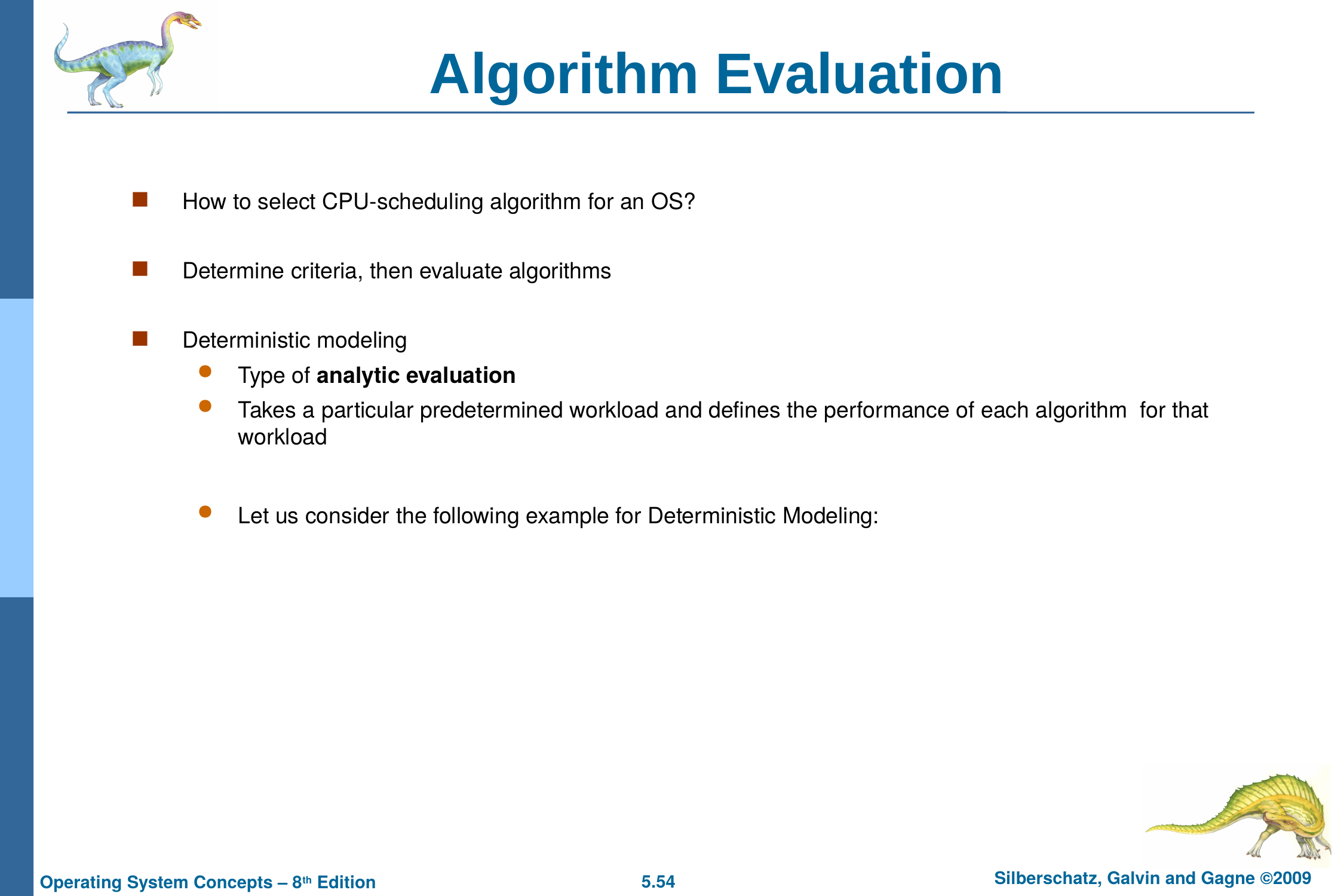

# Algorithm Evaluation
How to select CPU-scheduling algorithm for an OS?

Determine criteria, then evaluate algorithms

Deterministic modeling
Type of analytic evaluation
Takes a particular predetermined workload and defines the performance of each algorithm  for that workload

Let us consider the following example for Deterministic Modeling: